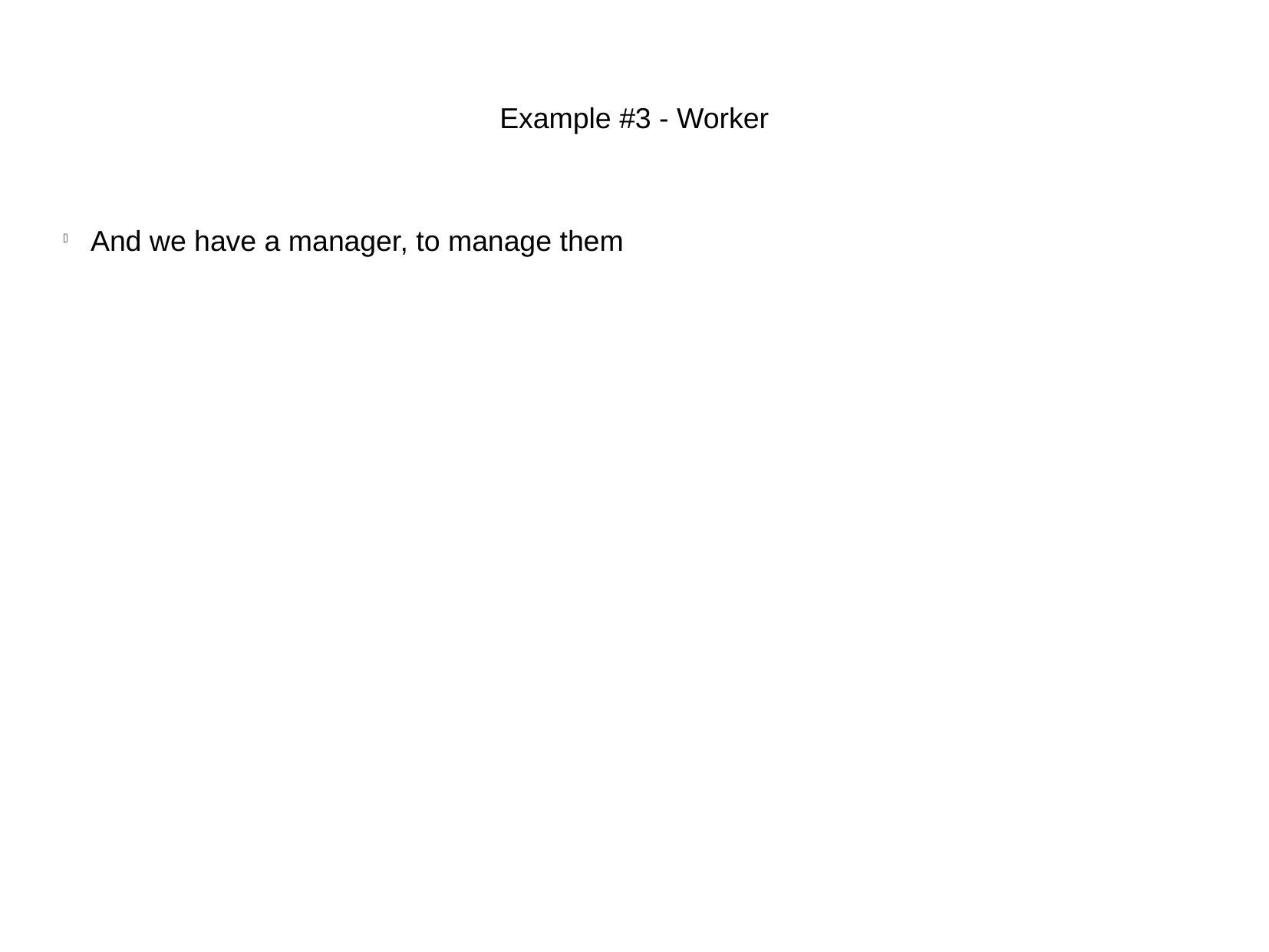

Example #3 - Worker
And we have a manager, to manage them